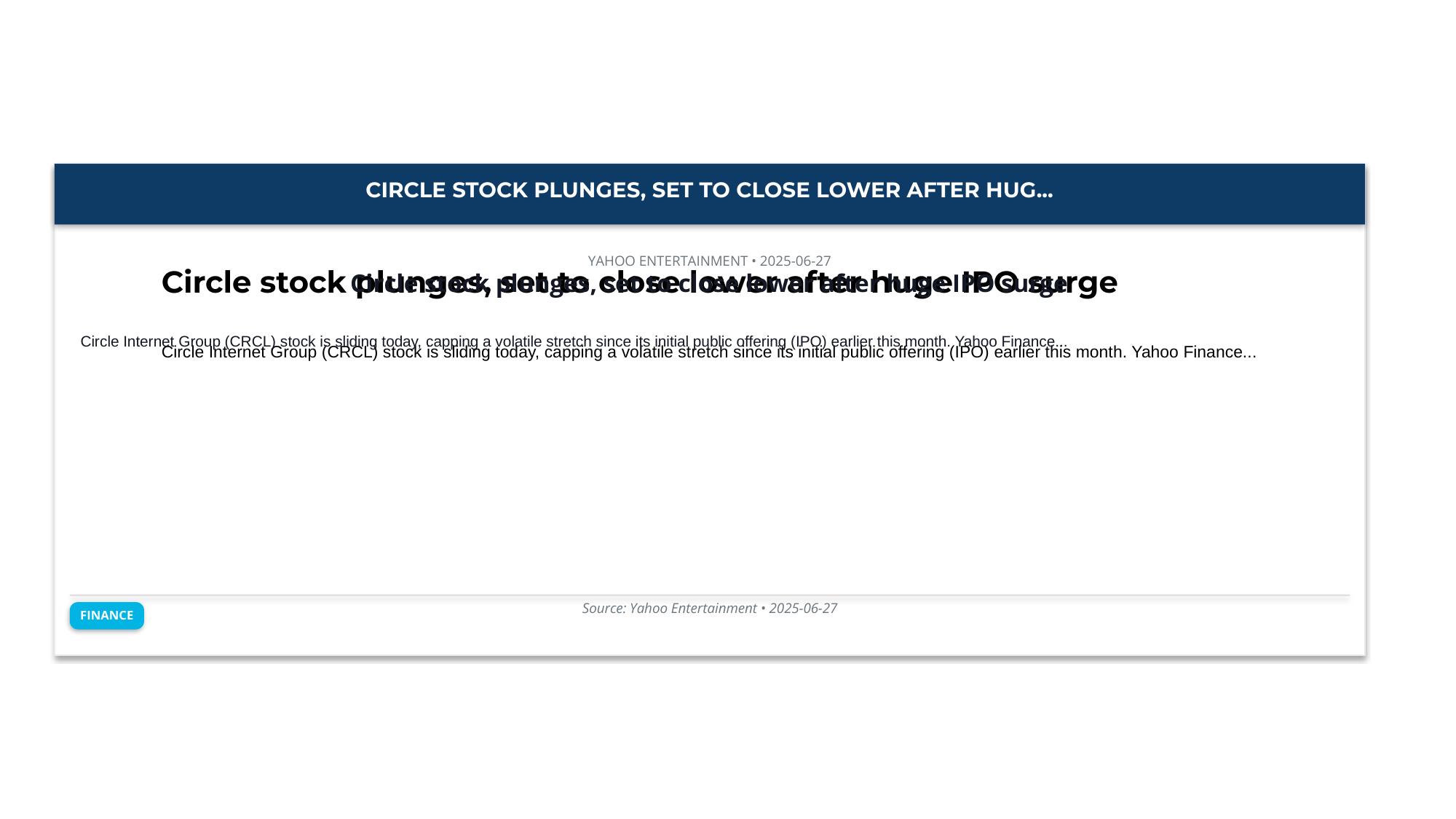

CIRCLE STOCK PLUNGES, SET TO CLOSE LOWER AFTER HUG...
YAHOO ENTERTAINMENT • 2025-06-27
Circle stock plunges, set to close lower after huge IPO surge
Circle Internet Group (CRCL) stock is sliding today, capping a volatile stretch since its initial public offering (IPO) earlier this month. Yahoo Finance...
Circle stock plunges, set to close lower after huge IPO surge
Circle Internet Group (CRCL) stock is sliding today, capping a volatile stretch since its initial public offering (IPO) earlier this month. Yahoo Finance...

Source: Yahoo Entertainment • 2025-06-27

FINANCE